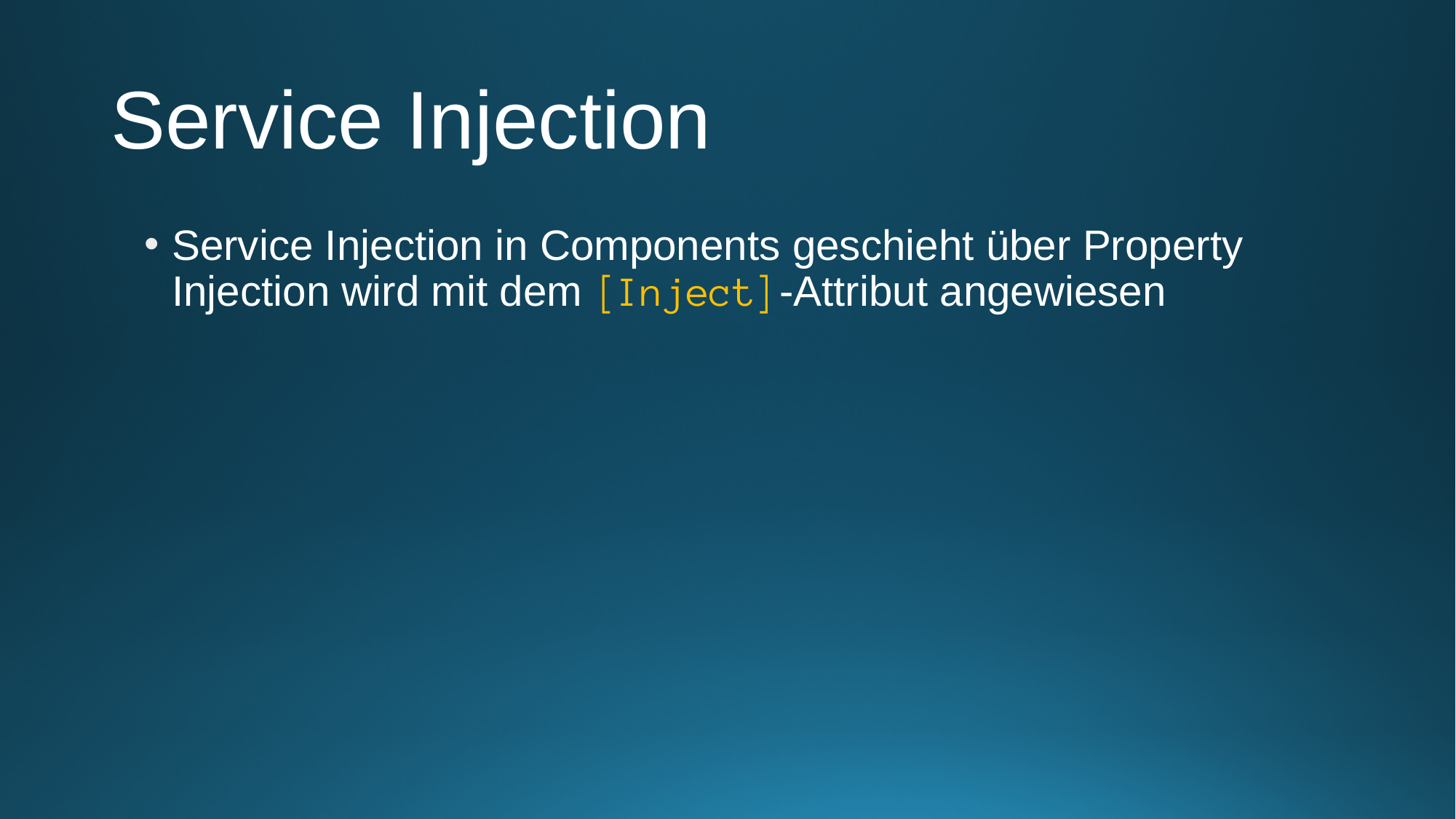

# Service Injection
Service Injection in Components geschieht über Property Injection wird mit dem [Inject]-Attribut angewiesen